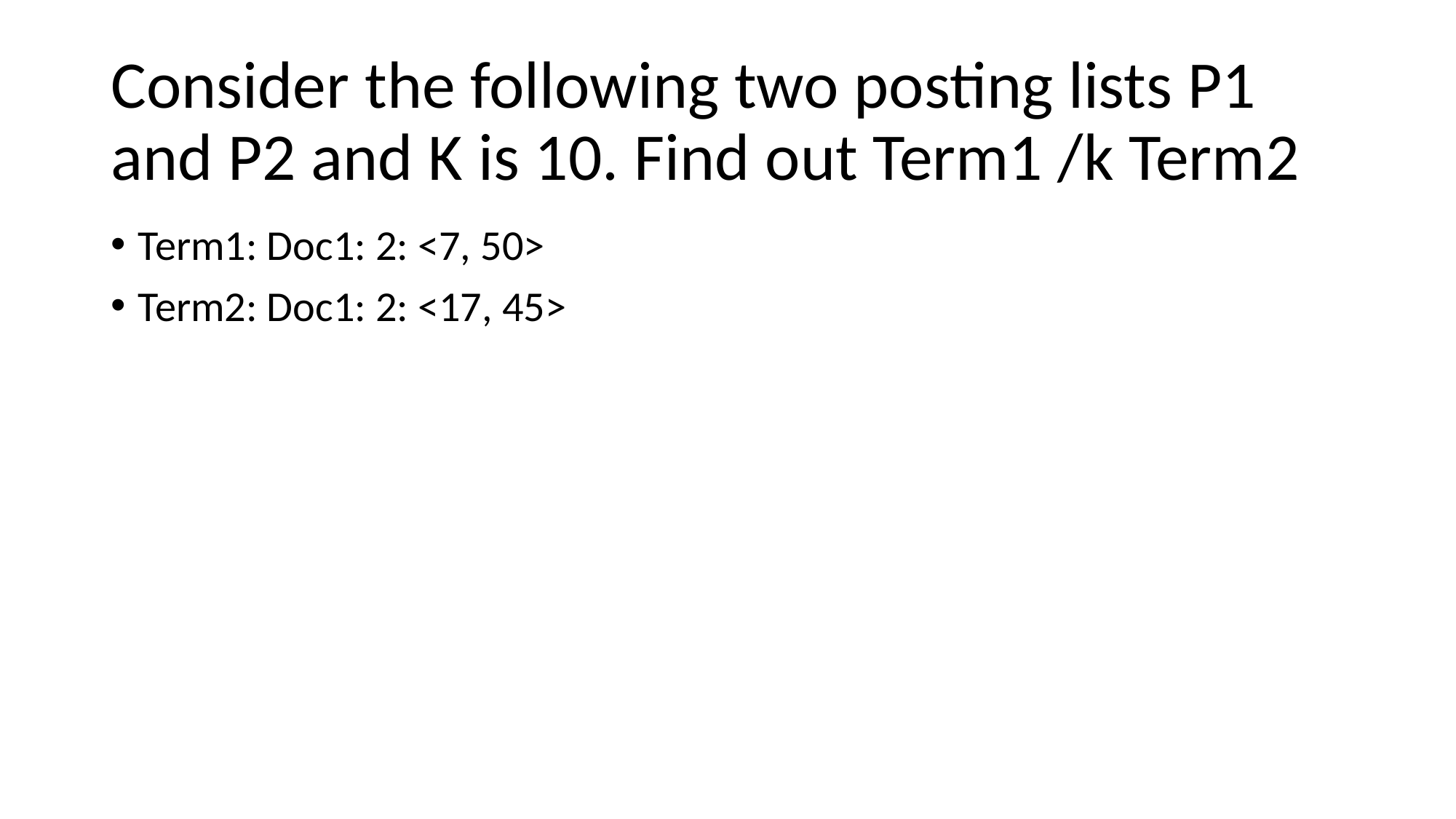

# Consider the following two posting lists P1 and P2 and K is 10. Find out Term1 /k Term2
Term1: Doc1: 2: <7, 50>
Term2: Doc1: 2: <17, 45>